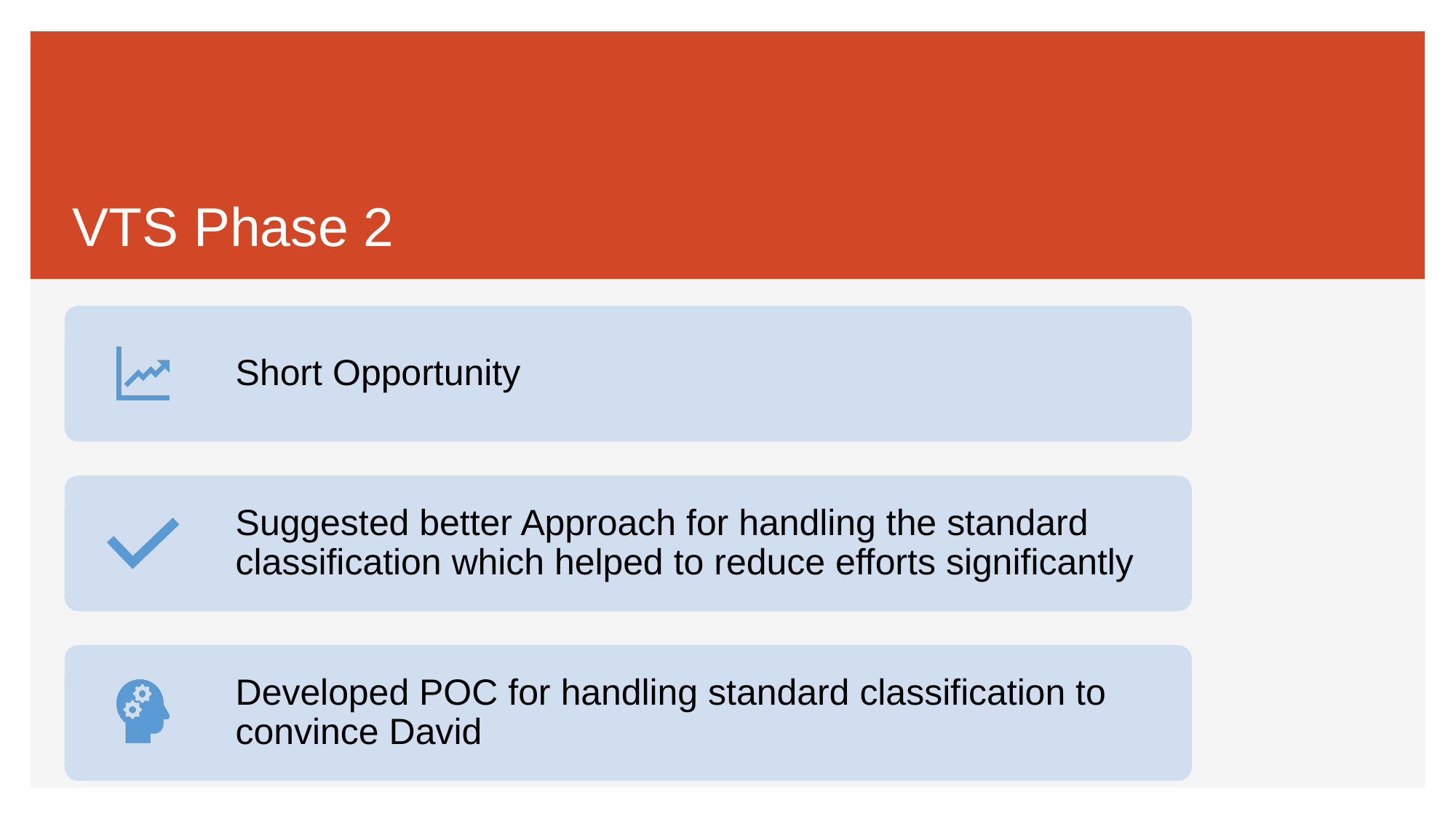

# VTS Phase 2
Short Opportunity
Suggested better Approach for handling the standard classification which helped to reduce efforts significantly
Developed POC for handling standard classification to convince David